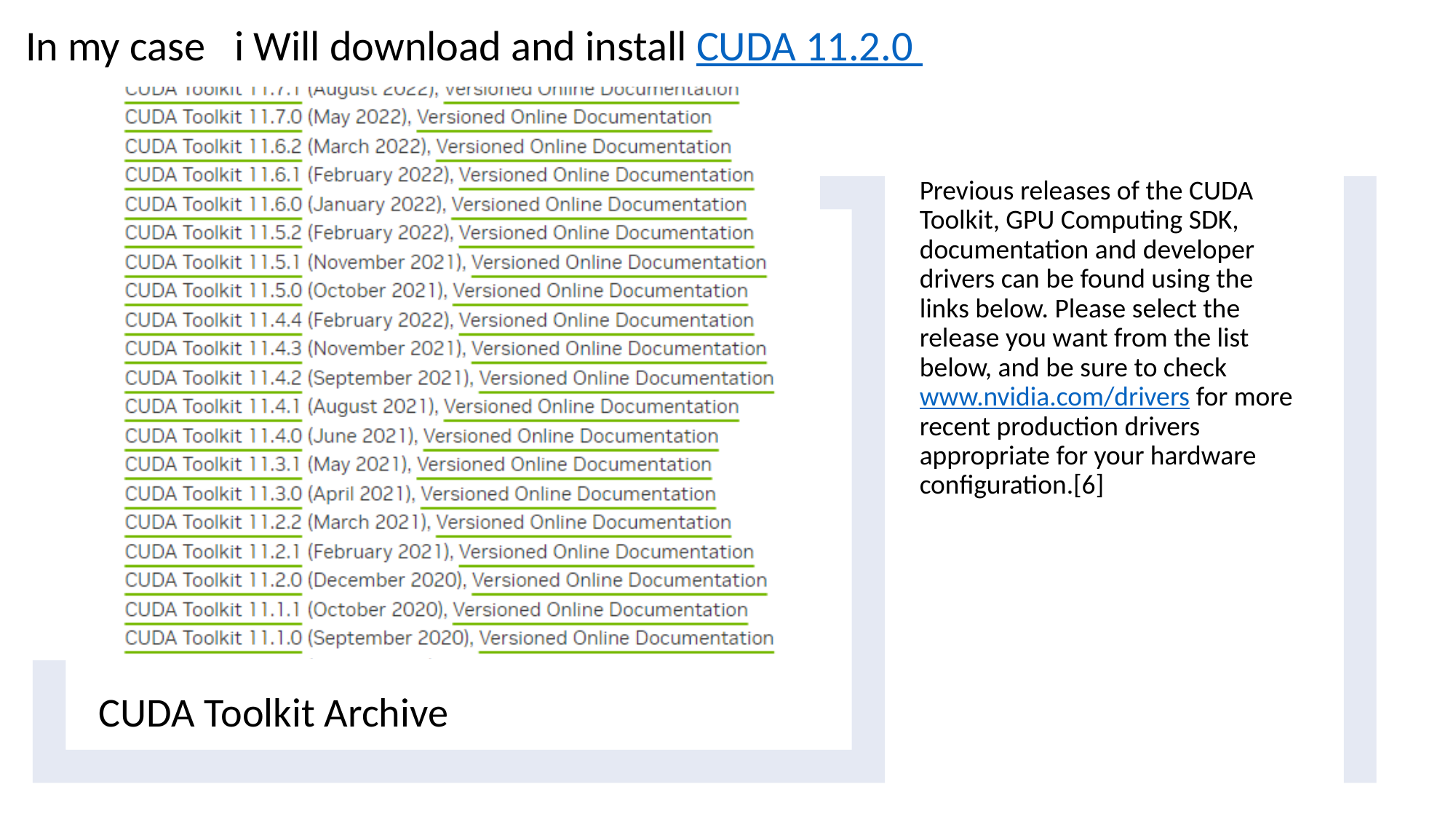

In my case   i Will download and install CUDA 11.2.0
CUDA Toolkit Archive
Previous releases of the CUDA Toolkit, GPU Computing SDK, documentation and developer drivers can be found using the links below. Please select the release you want from the list below, and be sure to check www.nvidia.com/drivers for more recent production drivers appropriate for your hardware configuration.[6]